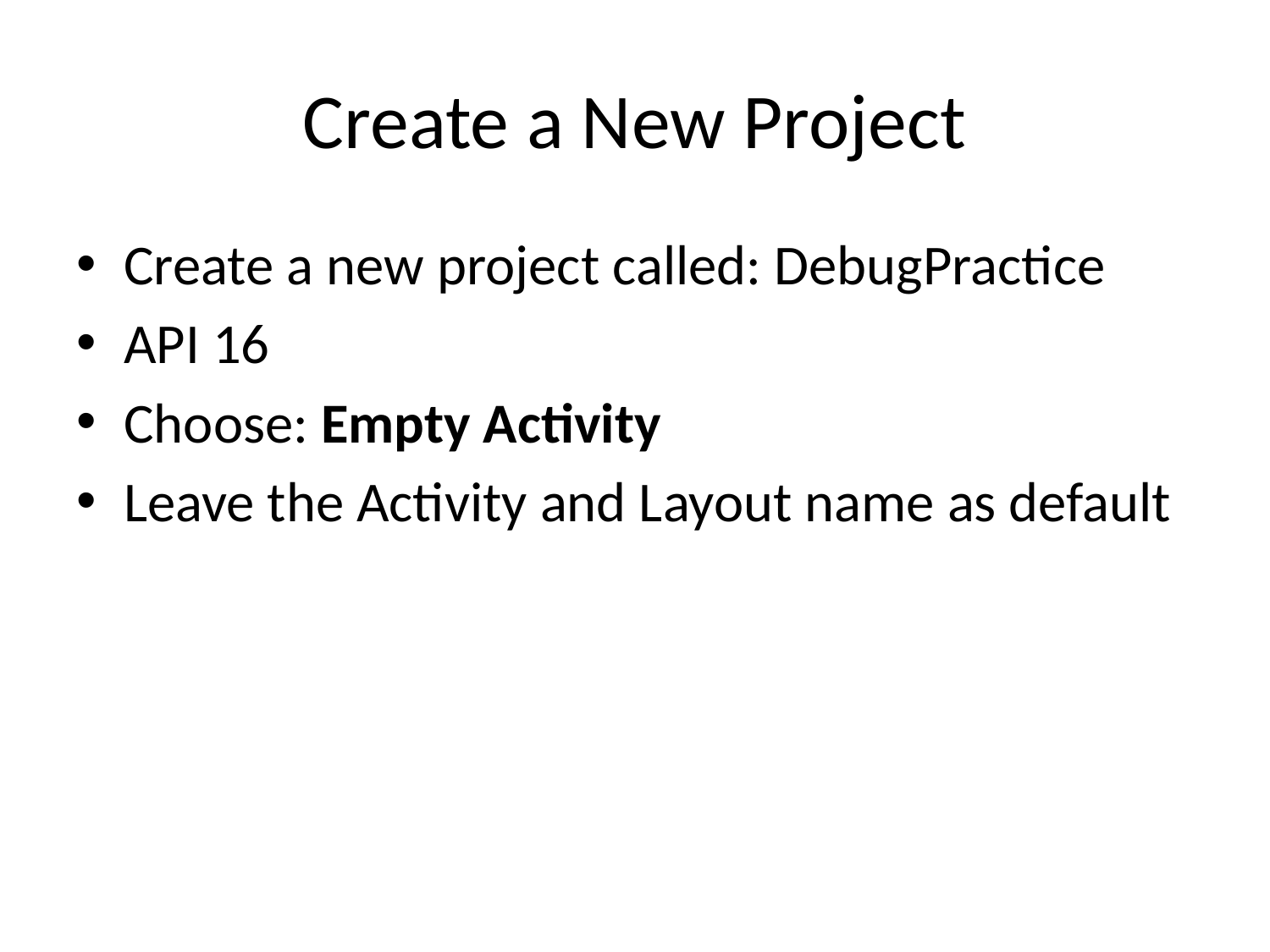

# Create a New Project
Create a new project called: DebugPractice
API 16
Choose: Empty Activity
Leave the Activity and Layout name as default